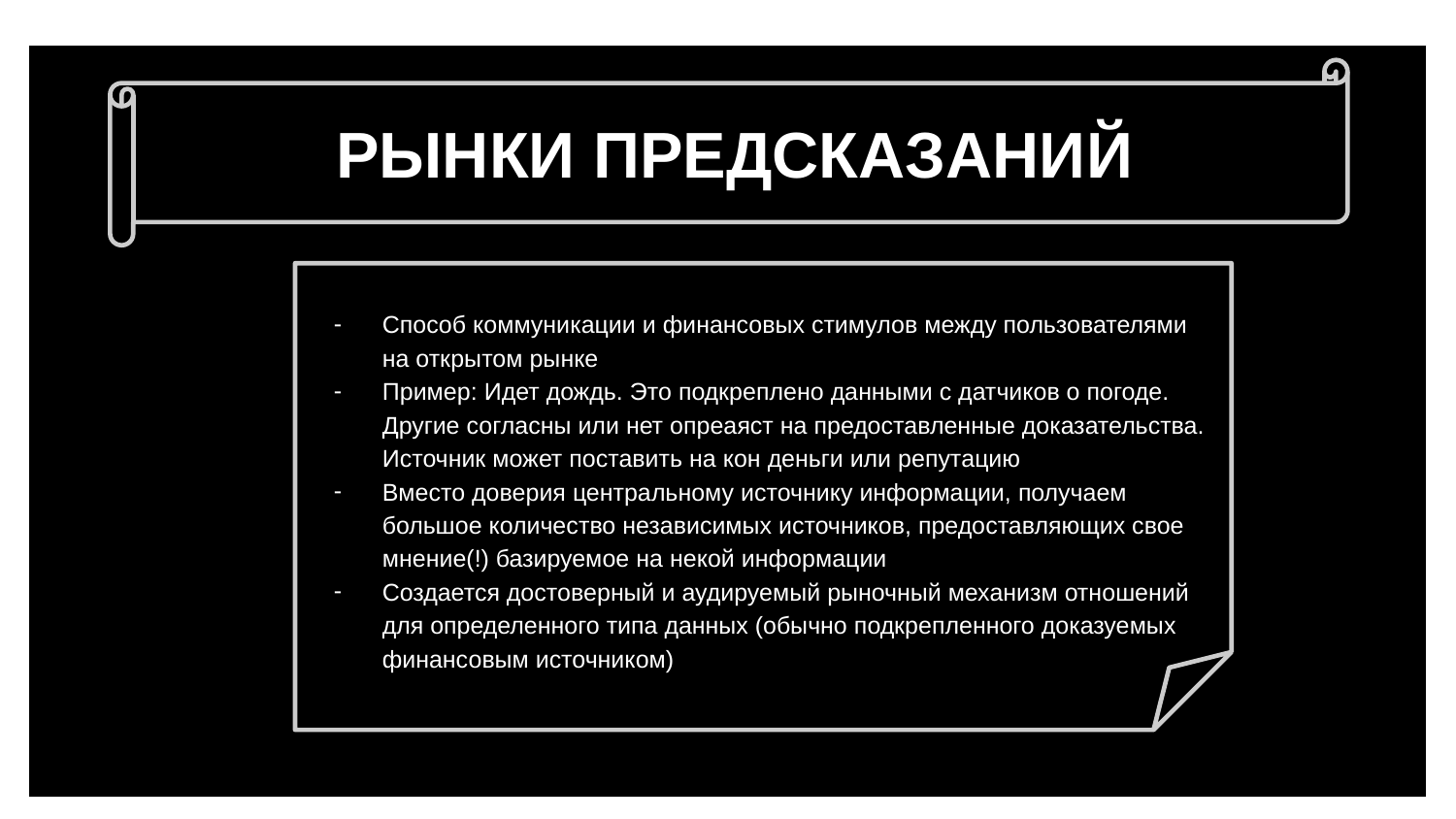

РЫНКИ ПРЕДСКАЗАНИЙ

Способ коммуникации и финансовых стимулов между пользователями на открытом рынке
Пример: Идет дождь. Это подкреплено данными с датчиков о погоде. Другие согласны или нет опреаяст на предоставленные доказательства. Источник может поставить на кон деньги или репутацию
Вместо доверия центральному источнику информации, получаем большое количество независимых источников, предоставляющих свое мнение(!) базируемое на некой информации
Создается достоверный и аудируемый рыночный механизм отношений для определенного типа данных (обычно подкрепленного доказуемых финансовым источником)